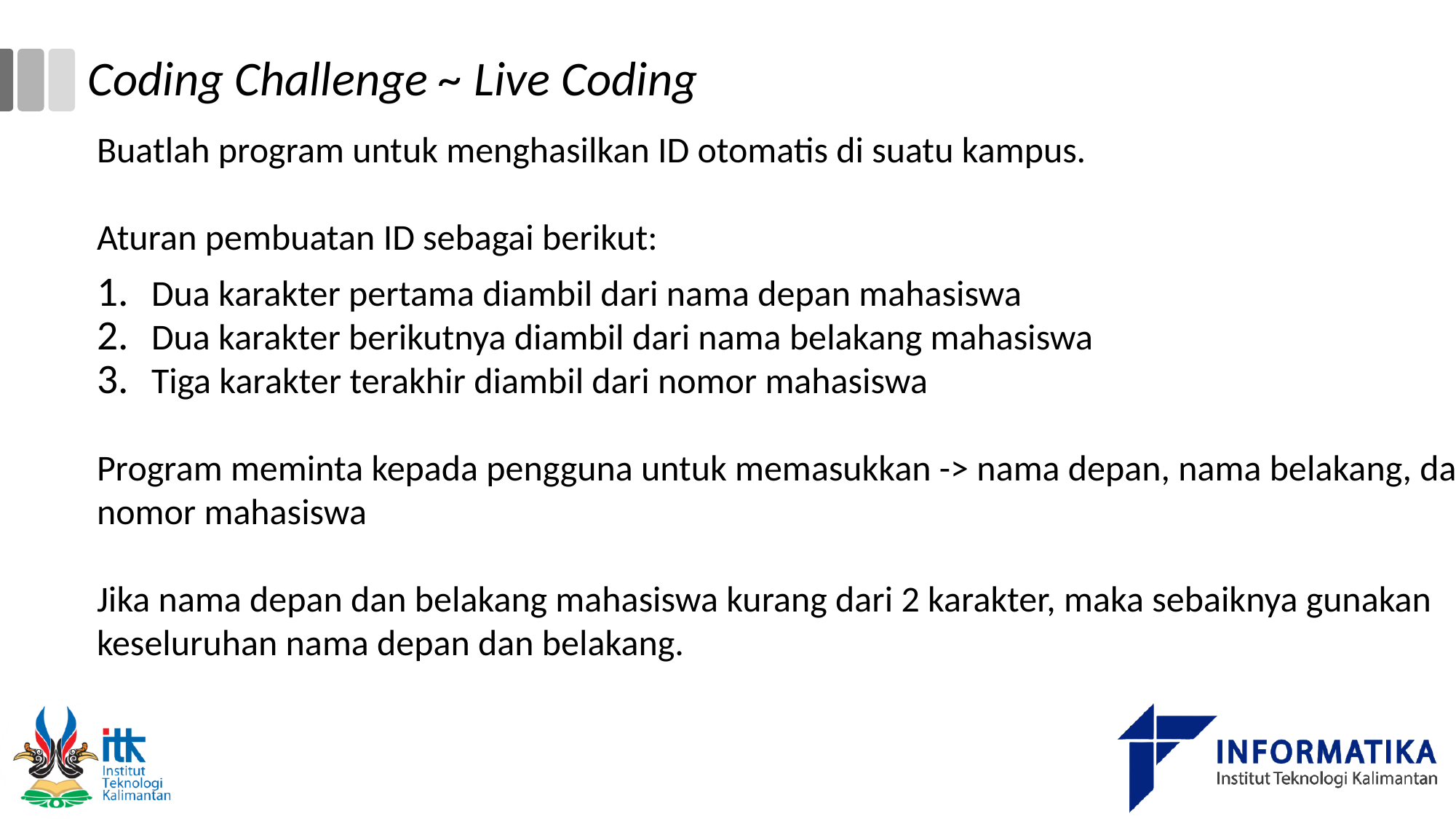

# Coding Challenge ~ Live Coding

Buatlah program untuk menghasilkan ID otomatis di suatu kampus.

Aturan pembuatan ID sebagai berikut:
Dua karakter pertama diambil dari nama depan mahasiswa
Dua karakter berikutnya diambil dari nama belakang mahasiswa
Tiga karakter terakhir diambil dari nomor mahasiswa

Program meminta kepada pengguna untuk memasukkan -> nama depan, nama belakang, dan nomor mahasiswa

Jika nama depan dan belakang mahasiswa kurang dari 2 karakter, maka sebaiknya gunakan keseluruhan nama depan dan belakang.